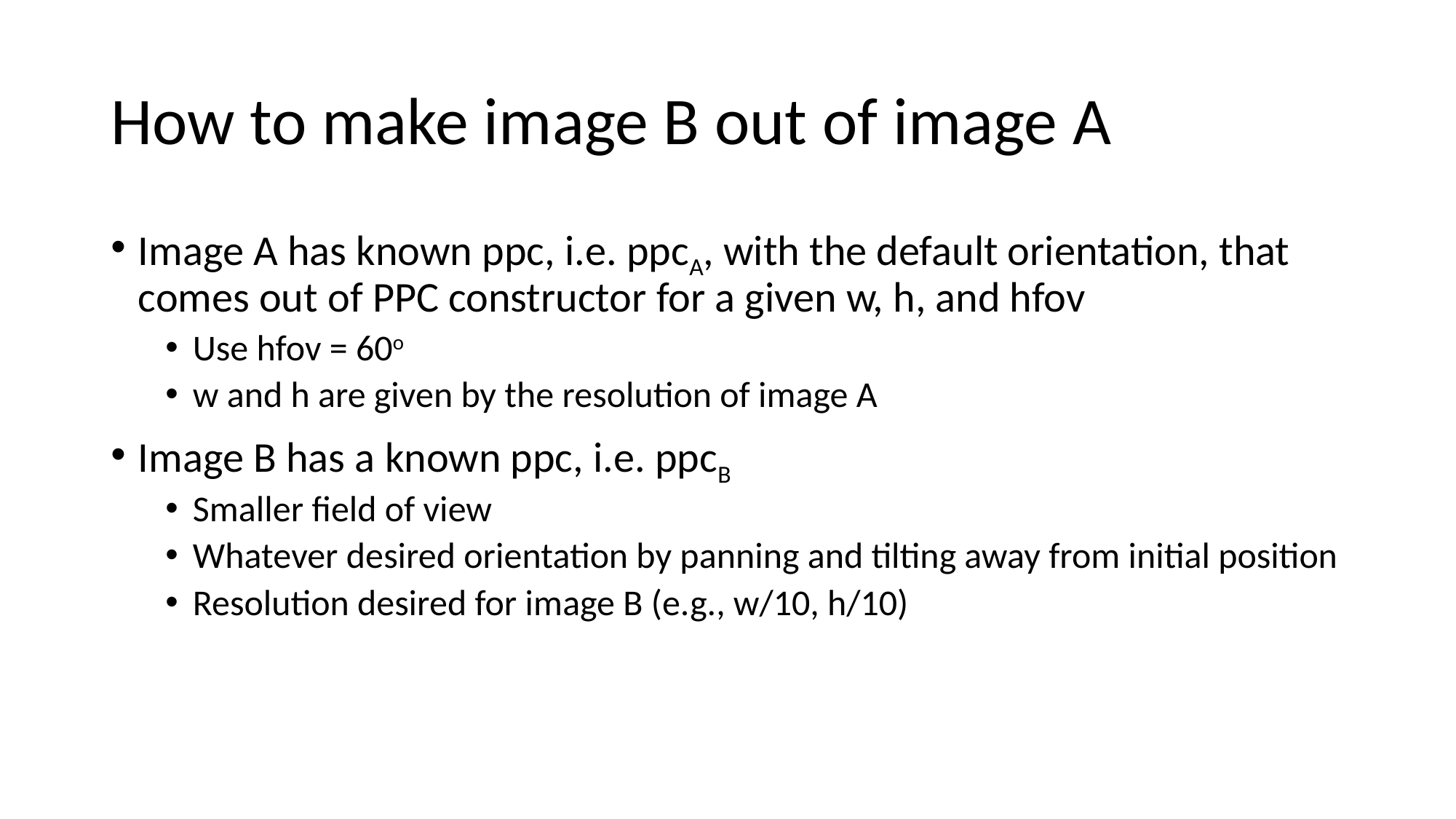

# How to make image B out of image A
Image A has known ppc, i.e. ppcA, with the default orientation, that comes out of PPC constructor for a given w, h, and hfov
Use hfov = 60o
w and h are given by the resolution of image A
Image B has a known ppc, i.e. ppcB
Smaller field of view
Whatever desired orientation by panning and tilting away from initial position
Resolution desired for image B (e.g., w/10, h/10)